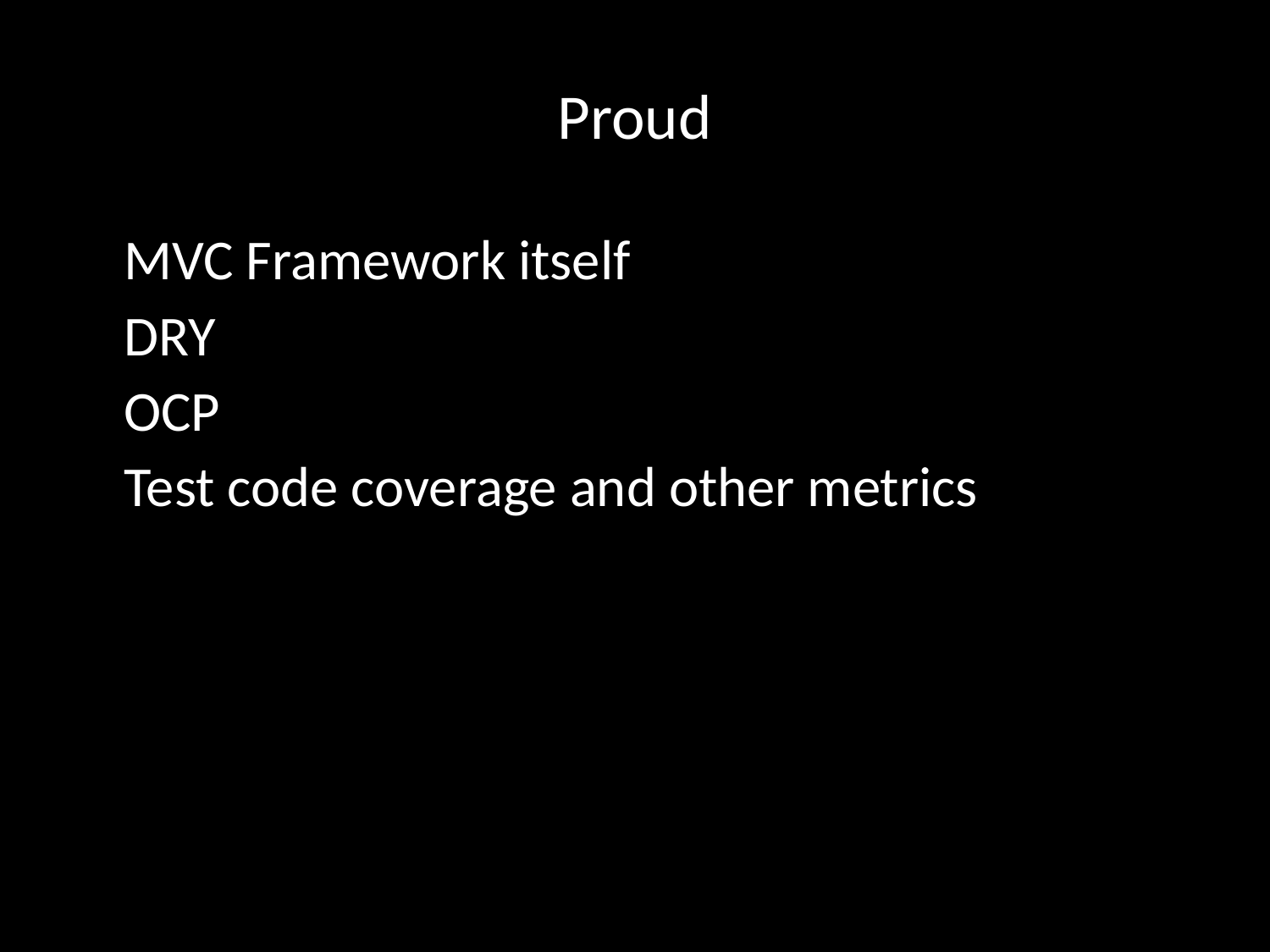

# Proud
MVC Framework itself
DRY
OCP
Test code coverage and other metrics